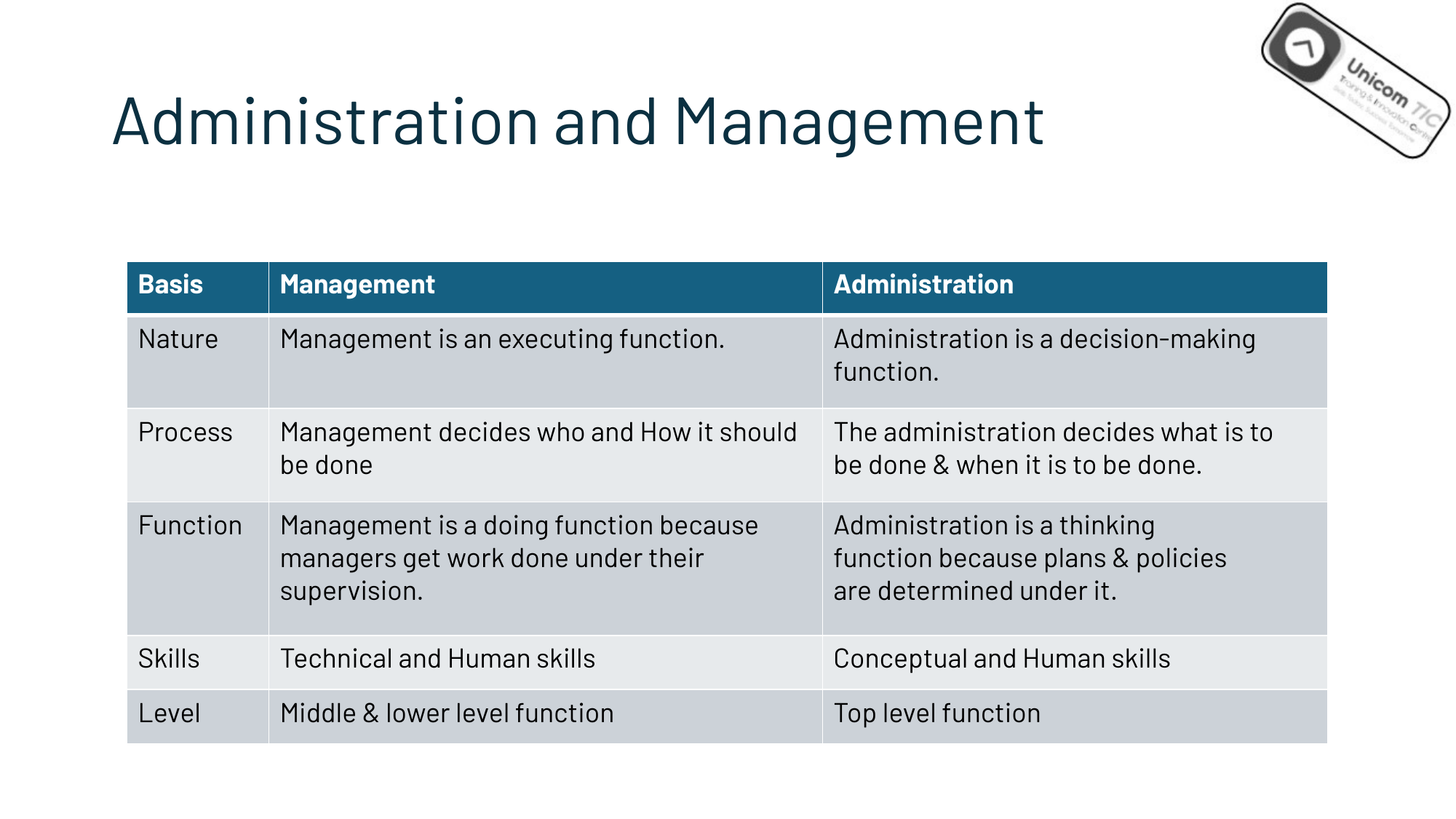

# Administration and Management
| Basis | Management | Administration |
| --- | --- | --- |
| Nature | Management is an executing function. | Administration is a decision-making function. |
| Process | Management decides who and How it should be done | The administration decides what is to be done & when it is to be done. |
| Function | Management is a doing function because managers get work done under their supervision. | Administration is a thinking function because plans & policies are determined under it. |
| Skills | Technical and Human skills | Conceptual and Human skills |
| Level | Middle & lower level function | Top level function |